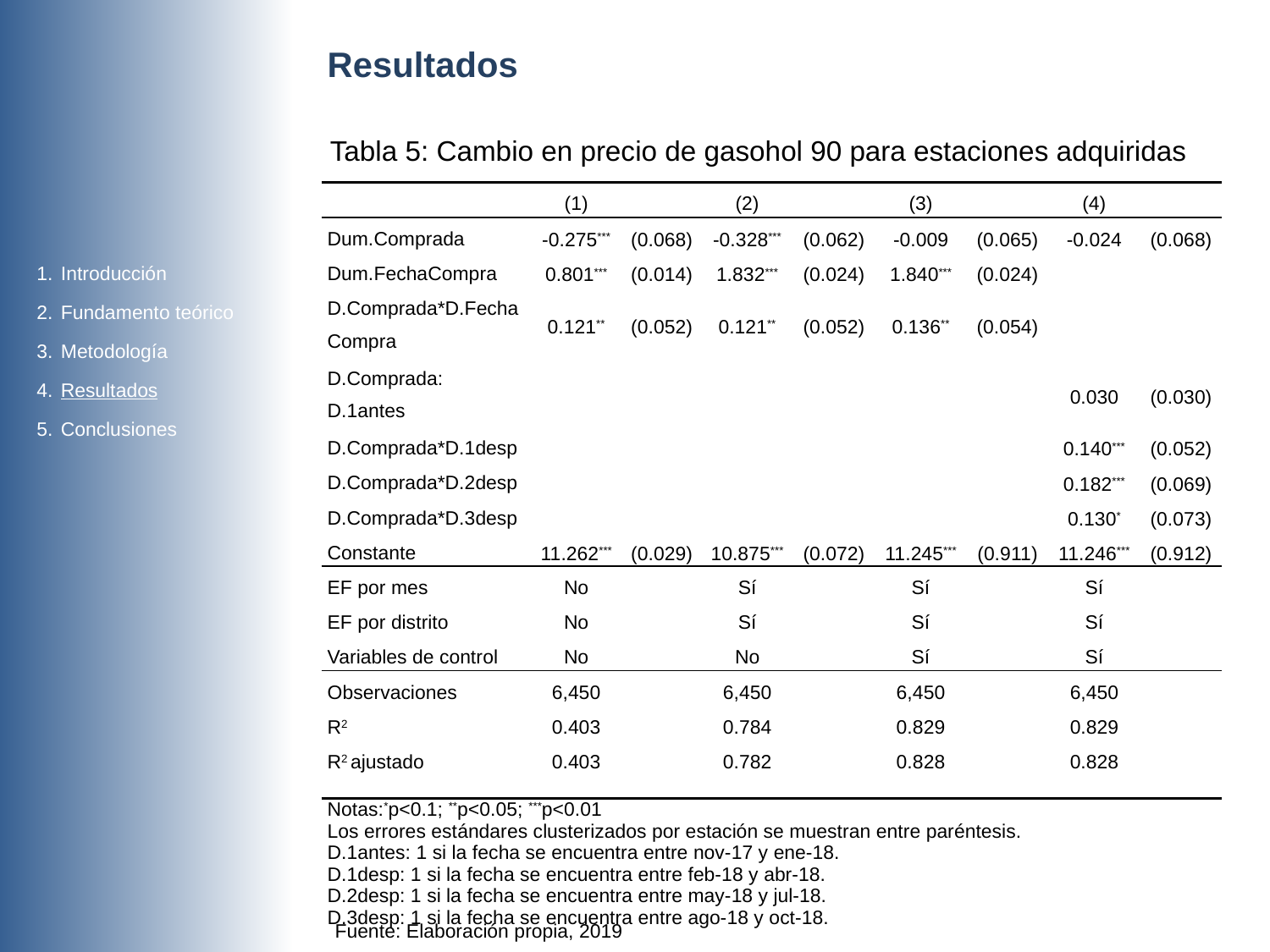

Resultados
Tabla 5: Cambio en precio de gasohol 90 para estaciones adquiridas

|  | (1) |  | (2) |  | (3) |  | (4) |  |
| --- | --- | --- | --- | --- | --- | --- | --- | --- |
| Dum.Comprada | -0.275\*\*\* | (0.068) | -0.328\*\*\* | (0.062) | -0.009 | (0.065) | -0.024 | (0.068) |
| Dum.FechaCompra | 0.801\*\*\* | (0.014) | 1.832\*\*\* | (0.024) | 1.840\*\*\* | (0.024) |  |  |
| D.Comprada\*D.FechaCompra | 0.121\*\* | (0.052) | 0.121\*\* | (0.052) | 0.136\*\* | (0.054) |  |  |
| D.Comprada: D.1antes |  |  |  |  |  |  | 0.030 | (0.030) |
| D.Comprada\*D.1desp |  |  |  |  |  |  | 0.140\*\*\* | (0.052) |
| D.Comprada\*D.2desp |  |  |  |  |  |  | 0.182\*\*\* | (0.069) |
| D.Comprada\*D.3desp |  |  |  |  |  |  | 0.130\* | (0.073) |
| Constante | 11.262\*\*\* | (0.029) | 10.875\*\*\* | (0.072) | 11.245\*\*\* | (0.911) | 11.246\*\*\* | (0.912) |
| EF por mes | No |  | Sí |  | Sí |  | Sí |  |
| EF por distrito | No |  | Sí |  | Sí |  | Sí |  |
| Variables de control | No |  | No |  | Sí |  | Sí |  |
| Observaciones | 6,450 |  | 6,450 |  | 6,450 |  | 6,450 |  |
| R2 | 0.403 |  | 0.784 |  | 0.829 |  | 0.829 |  |
| R2 ajustado | 0.403 |  | 0.782 |  | 0.828 |  | 0.828 |  |
|  |  |  |  |  |  |  |  |  |
| Notas:\*p<0.1; \*\*p<0.05; \*\*\*p<0.01 Los errores estándares clusterizados por estación se muestran entre paréntesis. D.1antes: 1 si la fecha se encuentra entre nov-17 y ene-18. D.1desp: 1 si la fecha se encuentra entre feb-18 y abr-18. D.2desp: 1 si la fecha se encuentra entre may-18 y jul-18. D.3desp: 1 si la fecha se encuentra entre ago-18 y oct-18. |  |  |  |  |  |  |  |  |
Introducción
Fundamento teórico
Metodología
Resultados
Conclusiones

Fuente: Elaboración propia, 2019